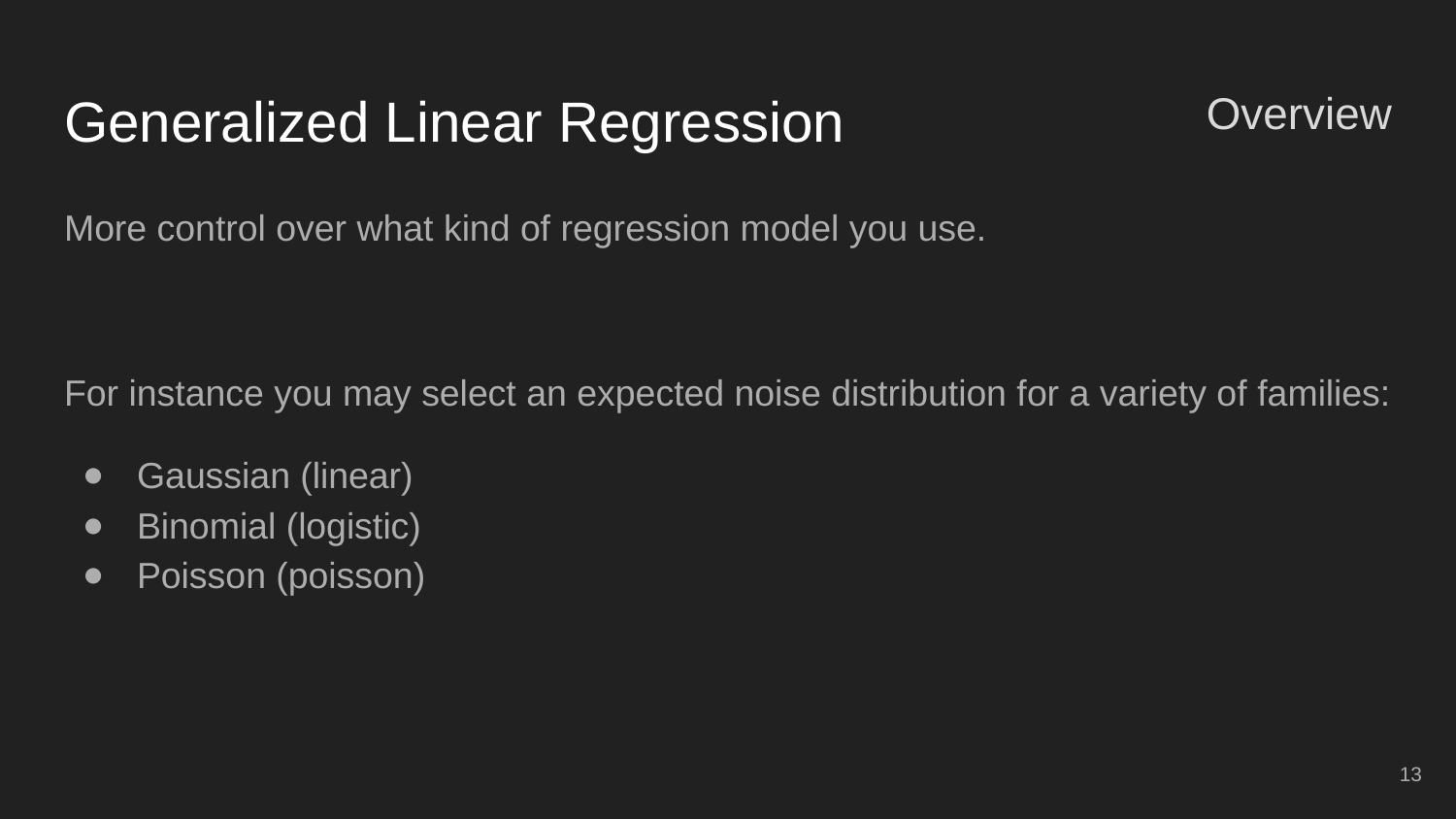

# Generalized Linear Regression
Overview
More control over what kind of regression model you use.

For instance you may select an expected noise distribution for a variety of families:
Gaussian (linear)
Binomial (logistic)
Poisson (poisson)

13